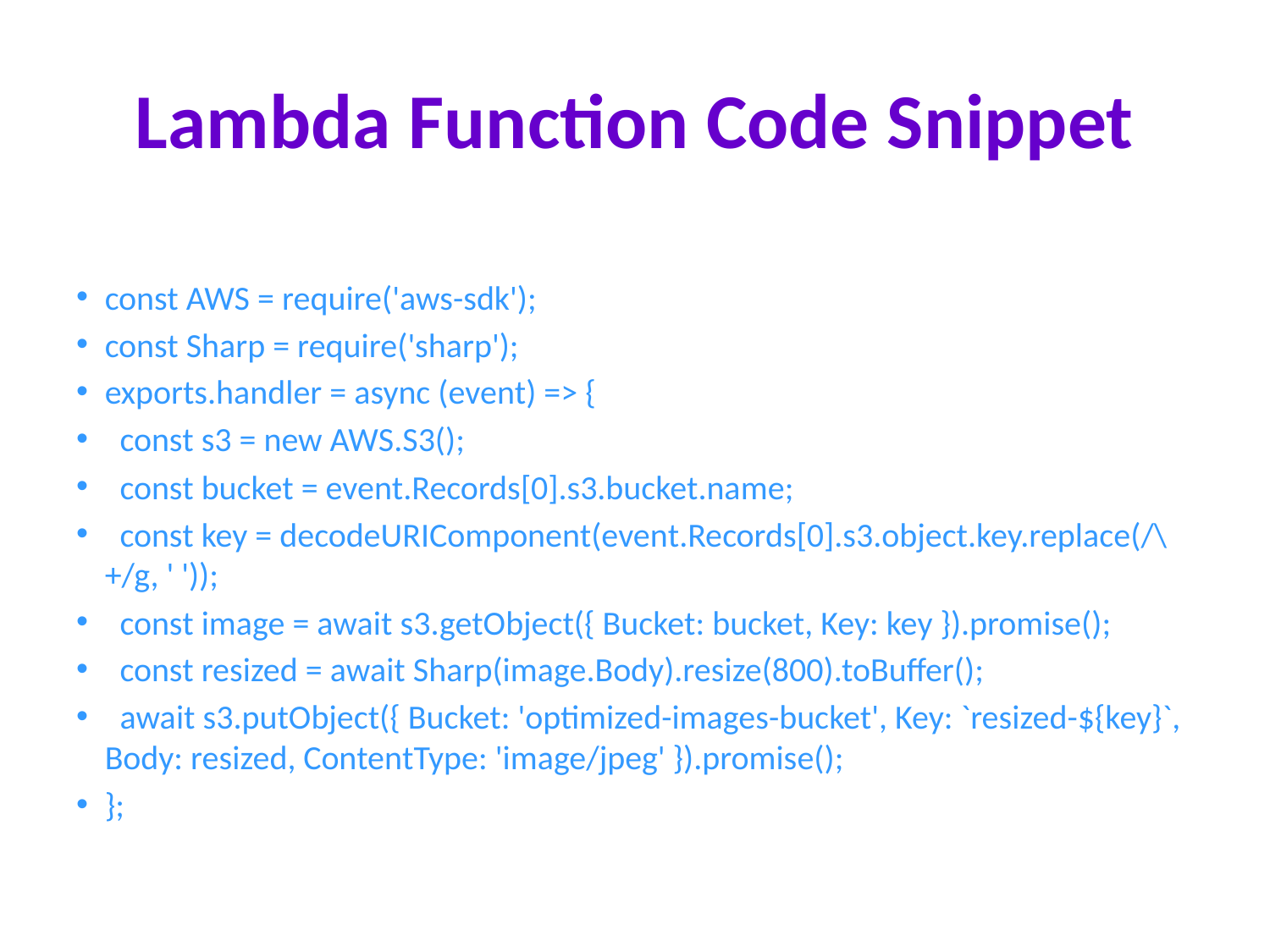

# Lambda Function Code Snippet

const AWS = require('aws-sdk');
const Sharp = require('sharp');
exports.handler = async (event) => {
  const s3 = new AWS.S3();
  const bucket = event.Records[0].s3.bucket.name;
  const key = decodeURIComponent(event.Records[0].s3.object.key.replace(/\+/g, ' '));
  const image = await s3.getObject({ Bucket: bucket, Key: key }).promise();
  const resized = await Sharp(image.Body).resize(800).toBuffer();
  await s3.putObject({ Bucket: 'optimized-images-bucket', Key: `resized-${key}`, Body: resized, ContentType: 'image/jpeg' }).promise();
};